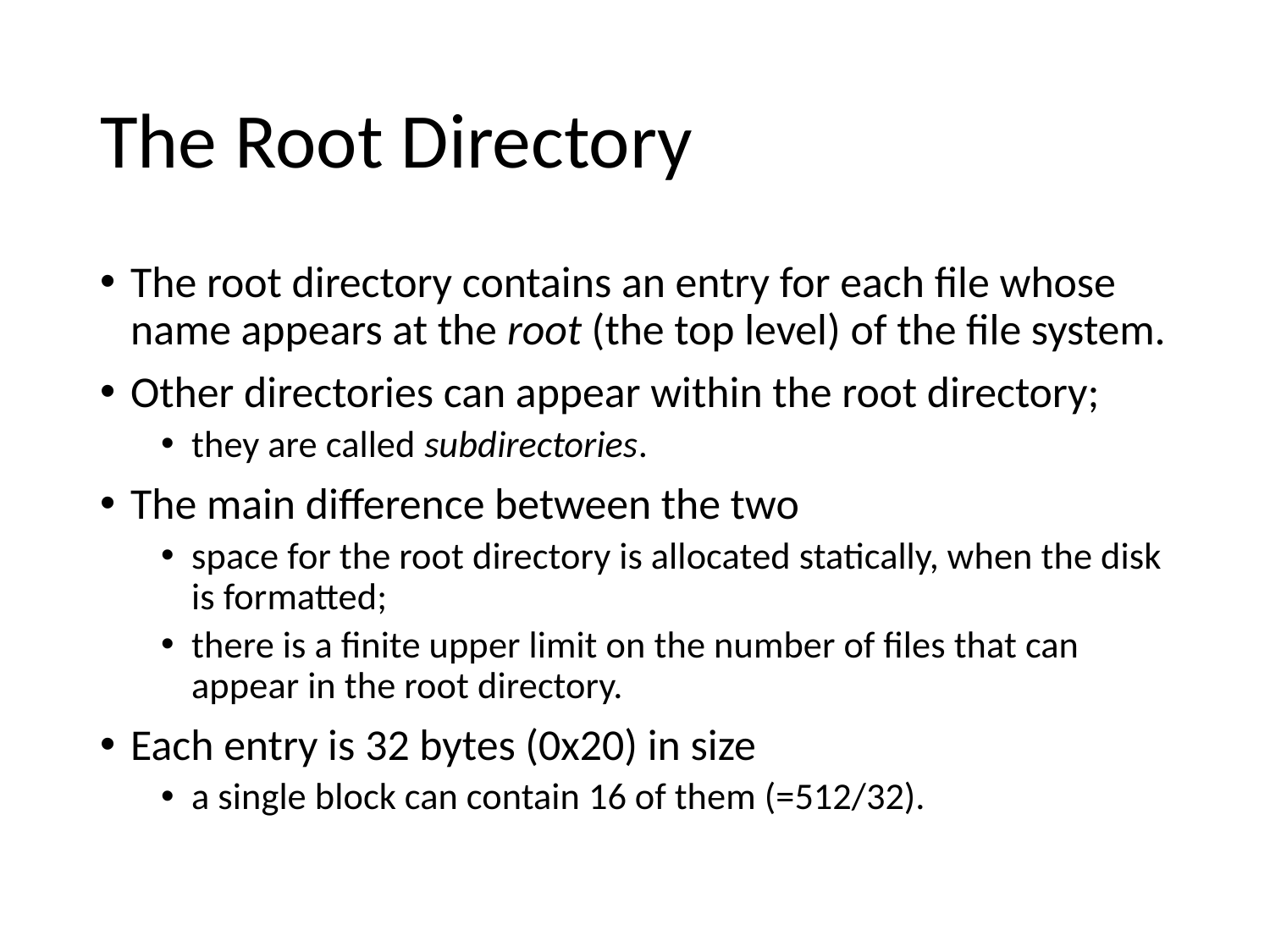

# The Root Directory
The root directory contains an entry for each file whose name appears at the root (the top level) of the file system.
Other directories can appear within the root directory;
they are called subdirectories.
The main difference between the two
space for the root directory is allocated statically, when the disk is formatted;
there is a finite upper limit on the number of files that can appear in the root directory.
Each entry is 32 bytes (0x20) in size
a single block can contain 16 of them (=512/32).